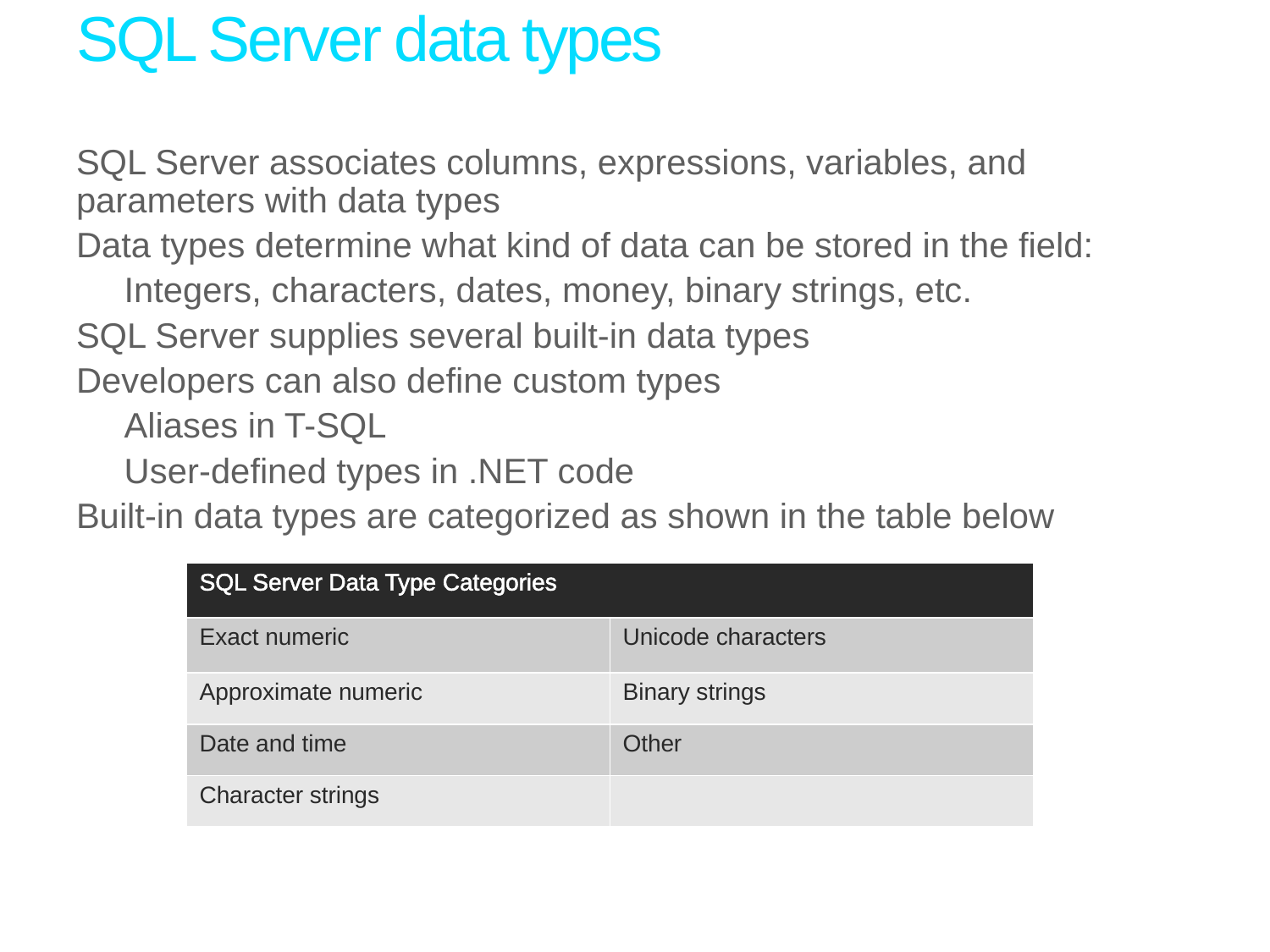

# SQL Server data types
SQL Server associates columns, expressions, variables, and parameters with data types
Data types determine what kind of data can be stored in the field:
Integers, characters, dates, money, binary strings, etc.
SQL Server supplies several built-in data types
Developers can also define custom types
Aliases in T-SQL
User-defined types in .NET code
Built-in data types are categorized as shown in the table below
| SQL Server Data Type Categories |  |
| --- | --- |
| Exact numeric | Unicode characters |
| Approximate numeric | Binary strings |
| Date and time | Other |
| Character strings |  |